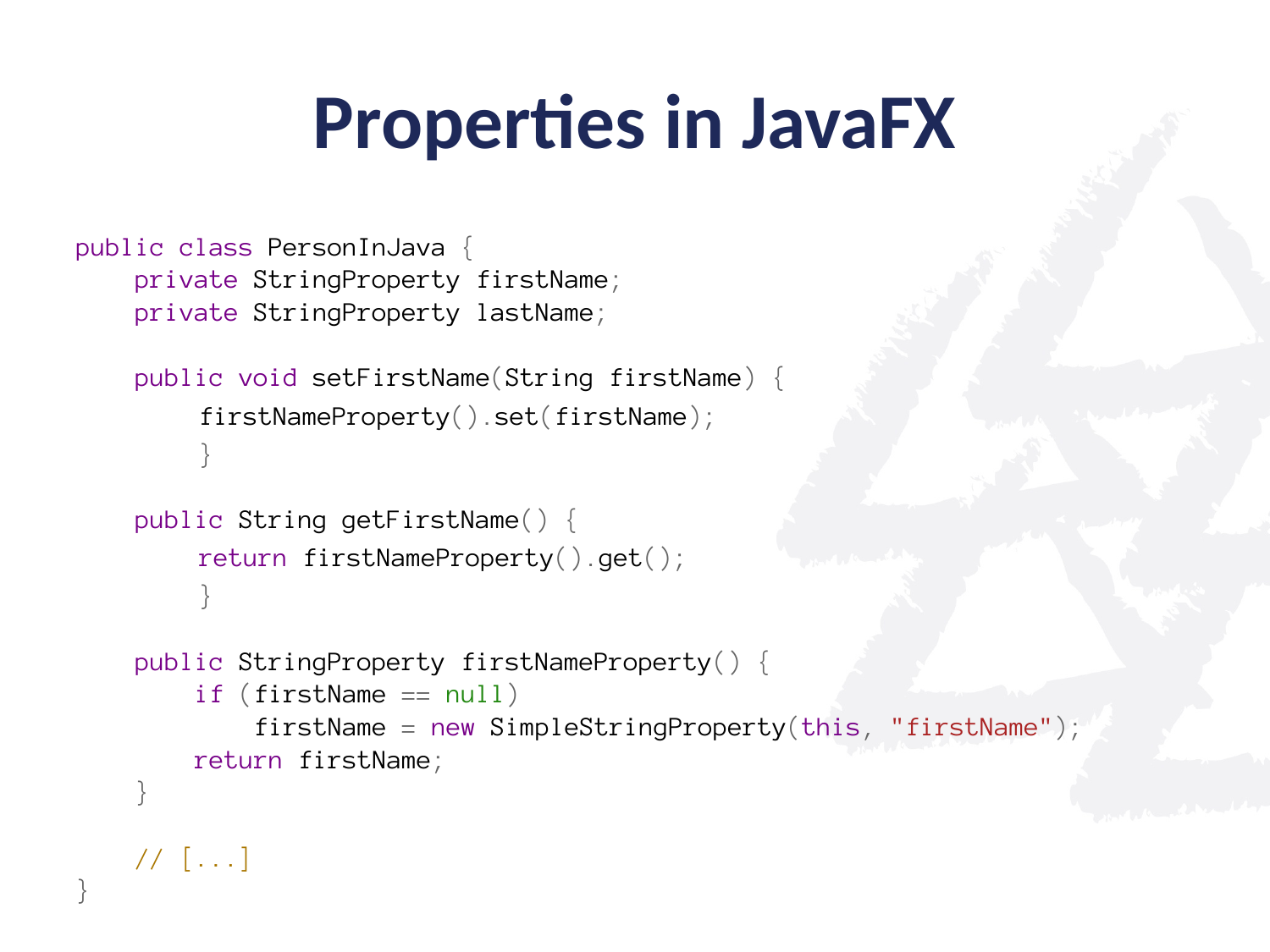

# Properties in JavaFX
public class PersonInJava {
    private StringProperty firstName;
    private StringProperty lastName;
    public void setFirstName(String firstName) {
		firstNameProperty().set(firstName);
	}
    public String getFirstName() {
		return firstNameProperty().get();
	}
    public StringProperty firstNameProperty() {
        if (firstName == null)
            firstName = new SimpleStringProperty(this, "firstName");
        return firstName;
    }
    
    // [...]
}